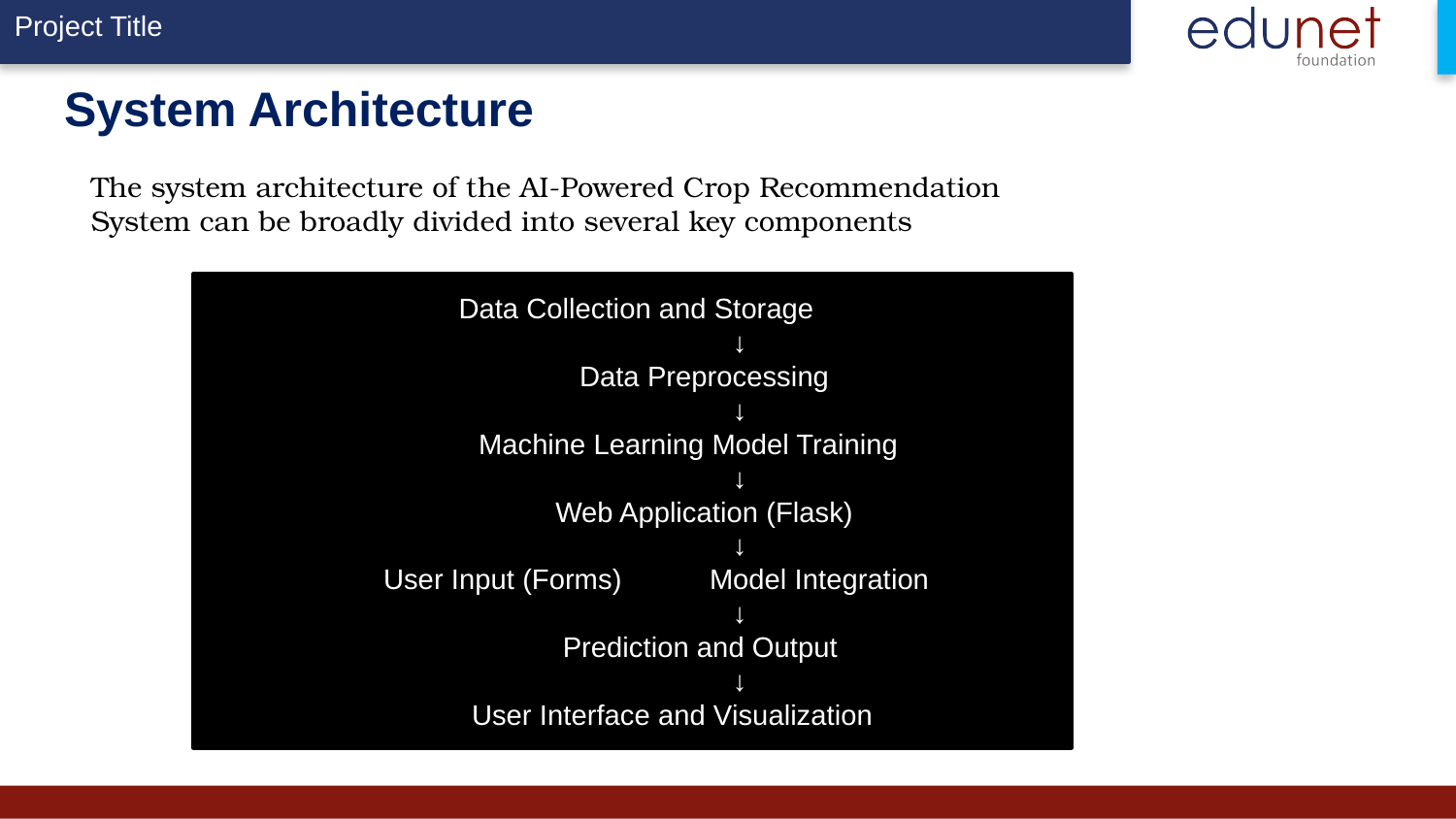

# System Architecture
The system architecture of the AI-Powered Crop Recommendation System can be broadly divided into several key components
 Data Collection and Storage
                           ↓
                  Data Preprocessing
                           ↓
              Machine Learning Model Training
                           ↓
                  Web Application (Flask)
                           ↓
      User Input (Forms)           Model Integration
                           ↓
                 Prediction and Output
                           ↓
          User Interface and Visualization